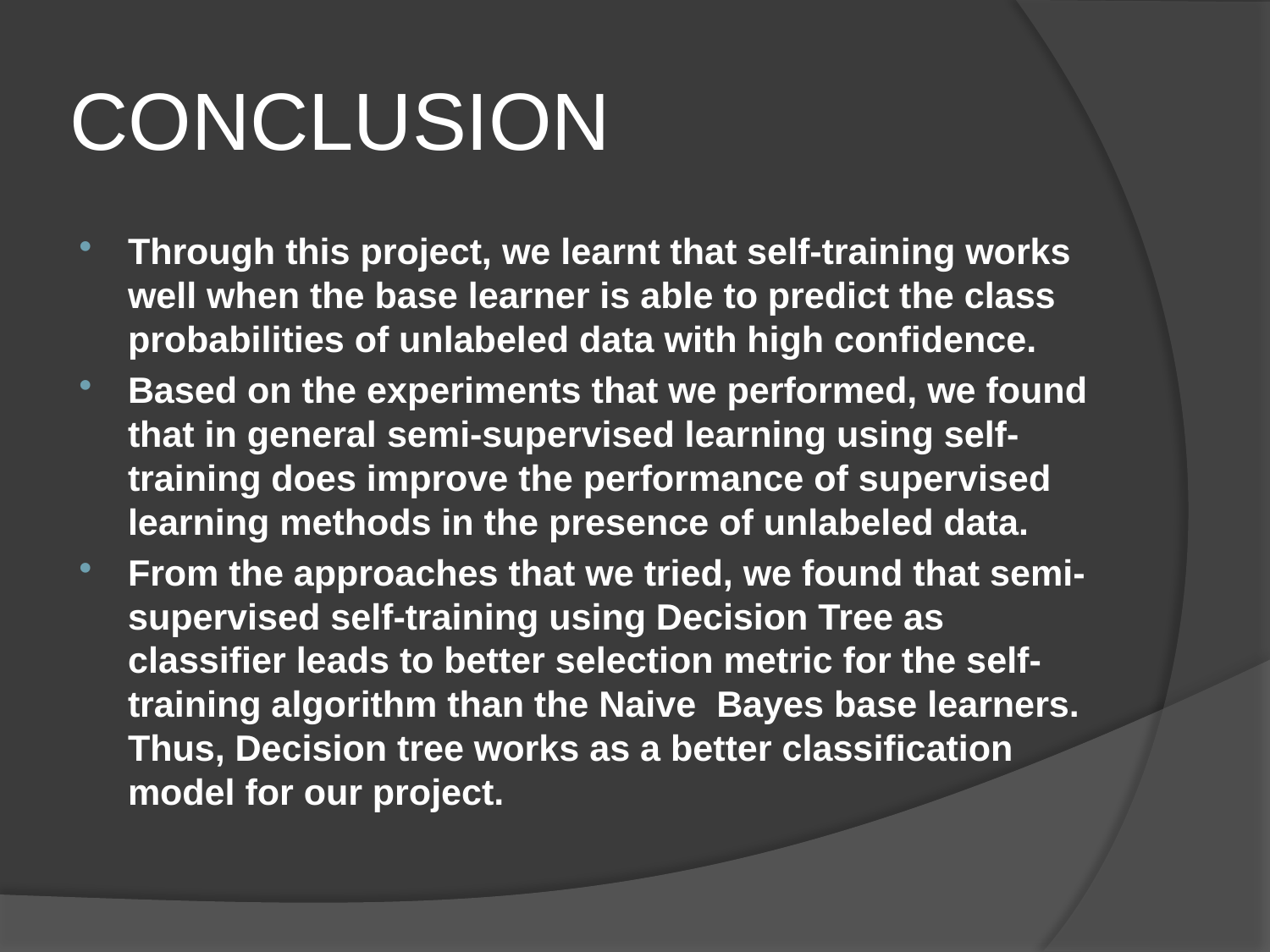

# CONCLUSION
Through this project, we learnt that self-training works well when the base learner is able to predict the class probabilities of unlabeled data with high confidence.
Based on the experiments that we performed, we found that in general semi-supervised learning using self-training does improve the performance of supervised learning methods in the presence of unlabeled data.
From the approaches that we tried, we found that semi-supervised self-training using Decision Tree as classifier leads to better selection metric for the self-training algorithm than the Naive  Bayes base learners. Thus, Decision tree works as a better classification model for our project.